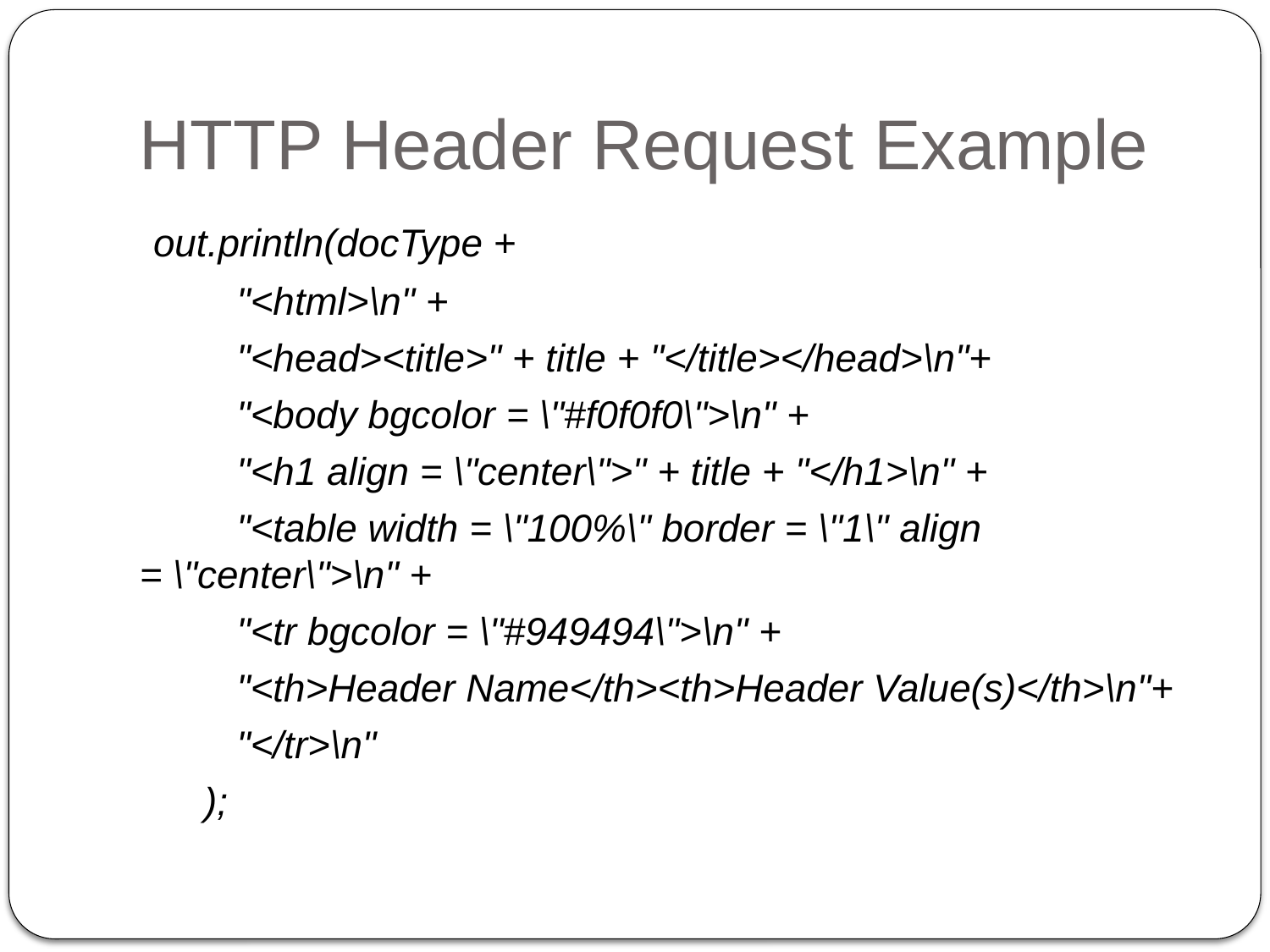

# HTTP Header Request Example
 out.println(docType +
         "<html>\n" +
         "<head><title>" + title + "</title></head>\n"+
         "<body bgcolor = \"#f0f0f0\">\n" +
         "<h1 align = \"center\">" + title + "</h1>\n" +
         "<table width = \"100%\" border = \"1\" align = \"center\">\n" +
         "<tr bgcolor = \"#949494\">\n" +
         "<th>Header Name</th><th>Header Value(s)</th>\n"+
         "</tr>\n"
      );